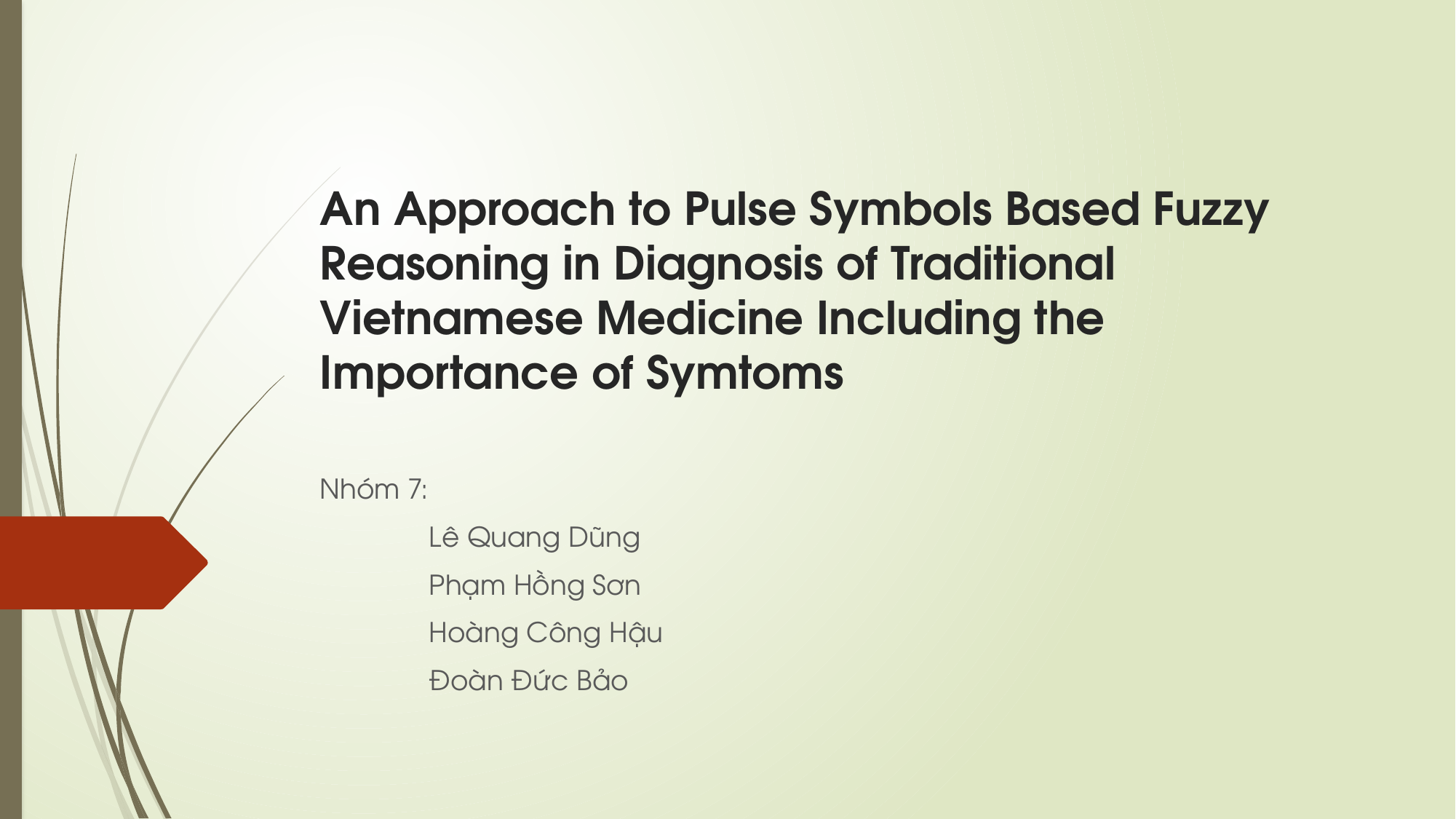

# An Approach to Pulse Symbols Based Fuzzy Reasoning in Diagnosis of Traditional Vietnamese Medicine Including the Importance of Symtoms
Nhóm 7:
	Lê Quang Dũng
	Phạm Hồng Sơn
	Hoàng Công Hậu
	Đoàn Đức Bảo